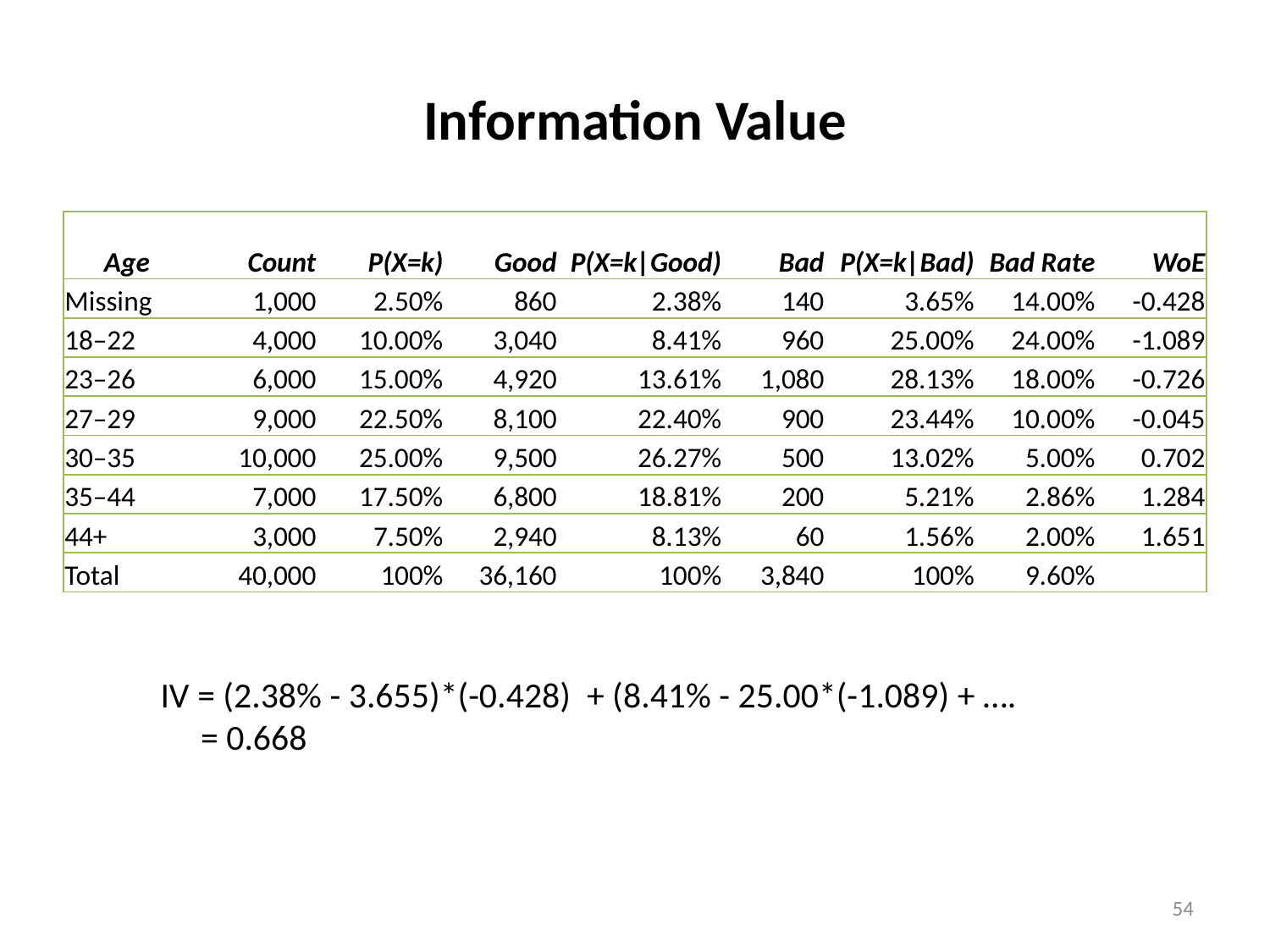

# Information Value
| Age | Count | P(X=k) | Good | P(X=k|Good) | Bad | P(X=k|Bad) | Bad Rate | WoE |
| --- | --- | --- | --- | --- | --- | --- | --- | --- |
| Missing | 1,000 | 2.50% | 860 | 2.38% | 140 | 3.65% | 14.00% | -0.428 |
| 18–22 | 4,000 | 10.00% | 3,040 | 8.41% | 960 | 25.00% | 24.00% | -1.089 |
| 23–26 | 6,000 | 15.00% | 4,920 | 13.61% | 1,080 | 28.13% | 18.00% | -0.726 |
| 27–29 | 9,000 | 22.50% | 8,100 | 22.40% | 900 | 23.44% | 10.00% | -0.045 |
| 30–35 | 10,000 | 25.00% | 9,500 | 26.27% | 500 | 13.02% | 5.00% | 0.702 |
| 35–44 | 7,000 | 17.50% | 6,800 | 18.81% | 200 | 5.21% | 2.86% | 1.284 |
| 44+ | 3,000 | 7.50% | 2,940 | 8.13% | 60 | 1.56% | 2.00% | 1.651 |
| Total | 40,000 | 100% | 36,160 | 100% | 3,840 | 100% | 9.60% |  |
IV = (2.38% - 3.655)*(-0.428)  + (8.41% - 25.00*(-1.089) + ….
     = 0.668
54